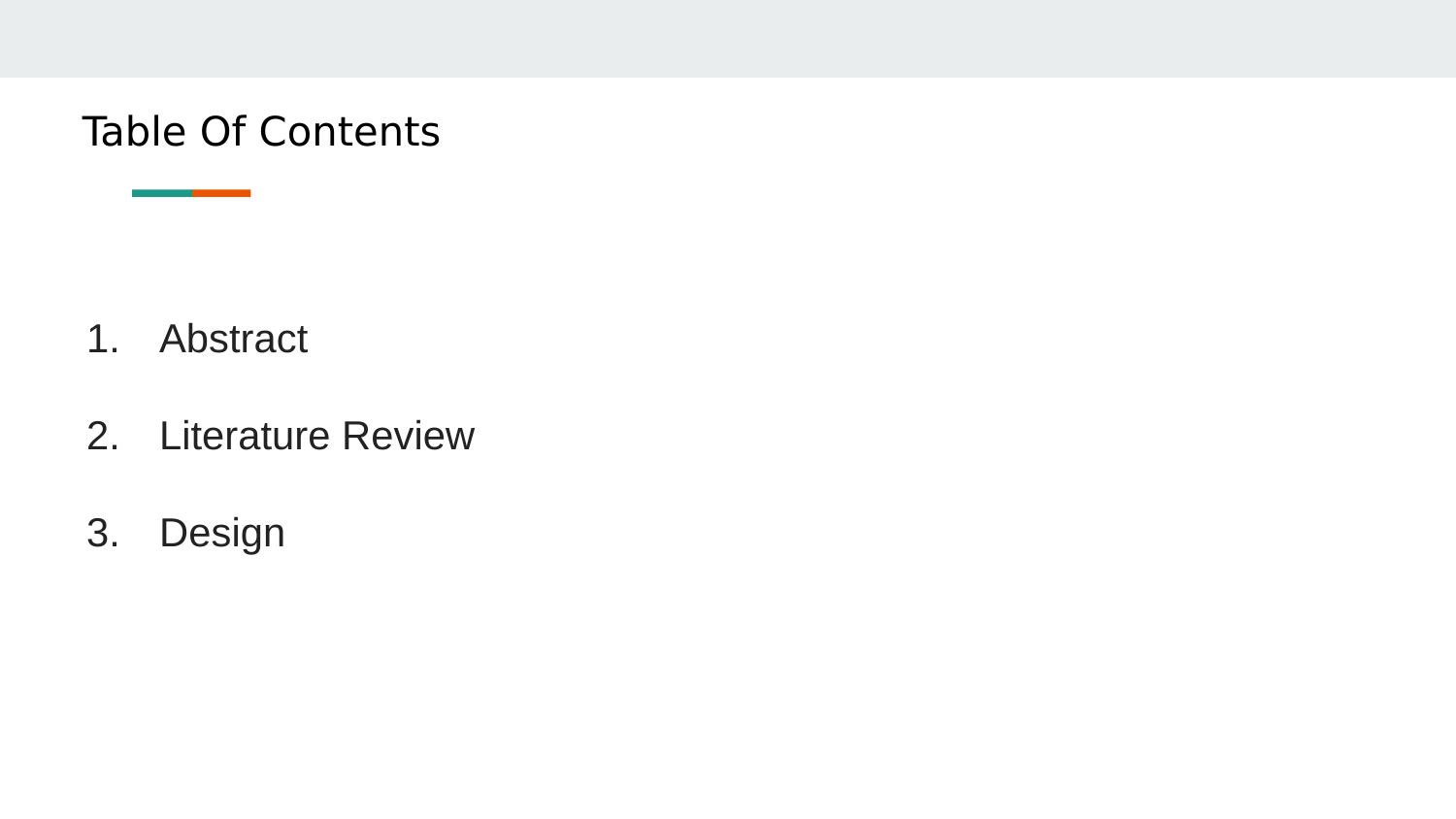

# Table Of Contents
Abstract
Literature Review
Design